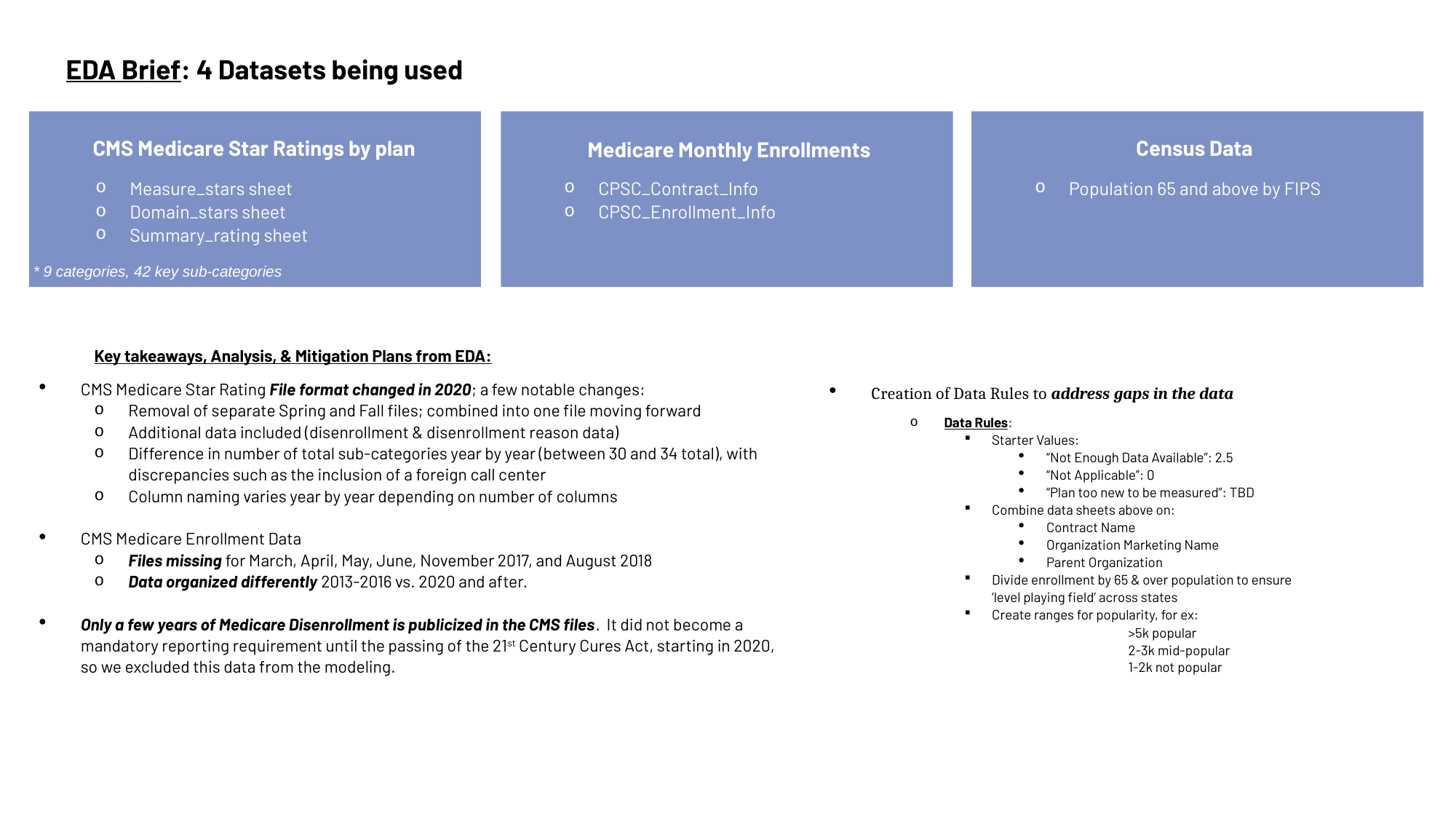

EDA Brief: 4 Datasets being used

Medicare Monthly Enrollments
CMS Medicare Star Ratings by plan
Census Data
Measure_stars sheet
Domain_stars sheet
Summary_rating sheet
CPSC_Contract_Info
CPSC_Enrollment_Info
Population 65 and above by FIPS
* 9 categories, 42 key sub-categories
Key takeaways, Analysis, & Mitigation Plans from EDA:
CMS Medicare Star Rating File format changed in 2020; a few notable changes:
Removal of separate Spring and Fall files; combined into one file moving forward
Additional data included (disenrollment & disenrollment reason data)
Difference in number of total sub-categories year by year (between 30 and 34 total), with discrepancies such as the inclusion of a foreign call center
Column naming varies year by year depending on number of columns

CMS Medicare Enrollment Data
Files missing for March, April, May, June, November 2017, and August 2018
Data organized differently 2013-2016 vs. 2020 and after.

Only a few years of Medicare Disenrollment is publicized in the CMS files.  It did not become a mandatory reporting requirement until the passing of the 21st Century Cures Act, starting in 2020, so we excluded this data from the modeling.
Creation of Data Rules to address gaps in the data
Data Rules:
Starter Values:
“Not Enough Data Available”: 2.5
“Not Applicable”: 0
“Plan too new to be measured”: TBD
Combine data sheets above on:
Contract Name
Organization Marketing Name
Parent Organization
Divide enrollment by 65 & over population to ensure ‘level playing field’ across states
Create ranges for popularity, for ex:
>5k popular
2-3k mid-popular
1-2k not popular